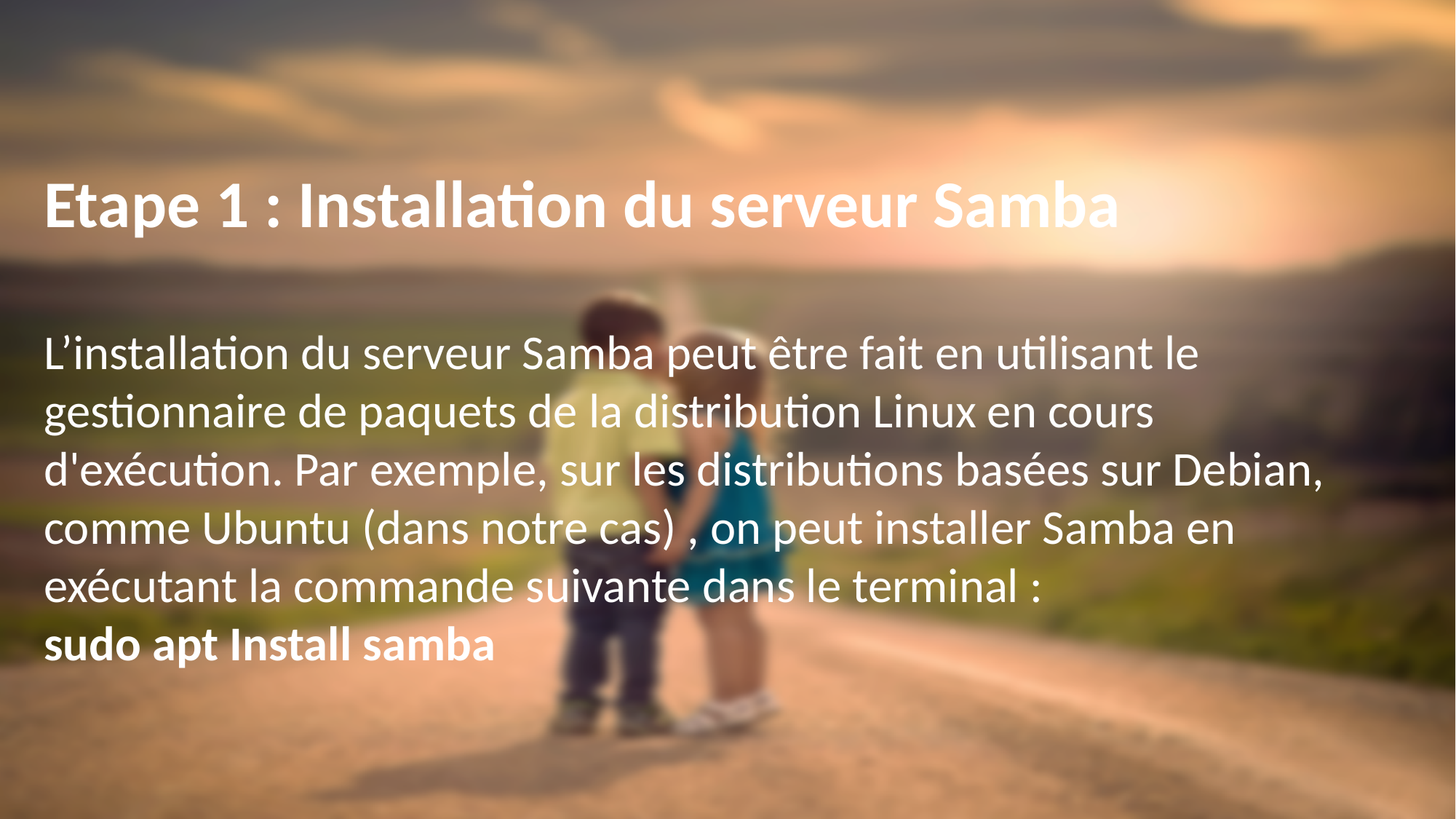

Etape 1 : Installation du serveur Samba

L’installation du serveur Samba peut être fait en utilisant le gestionnaire de paquets de la distribution Linux en cours d'exécution. Par exemple, sur les distributions basées sur Debian, comme Ubuntu (dans notre cas) , on peut installer Samba en exécutant la commande suivante dans le terminal :
sudo apt Install samba